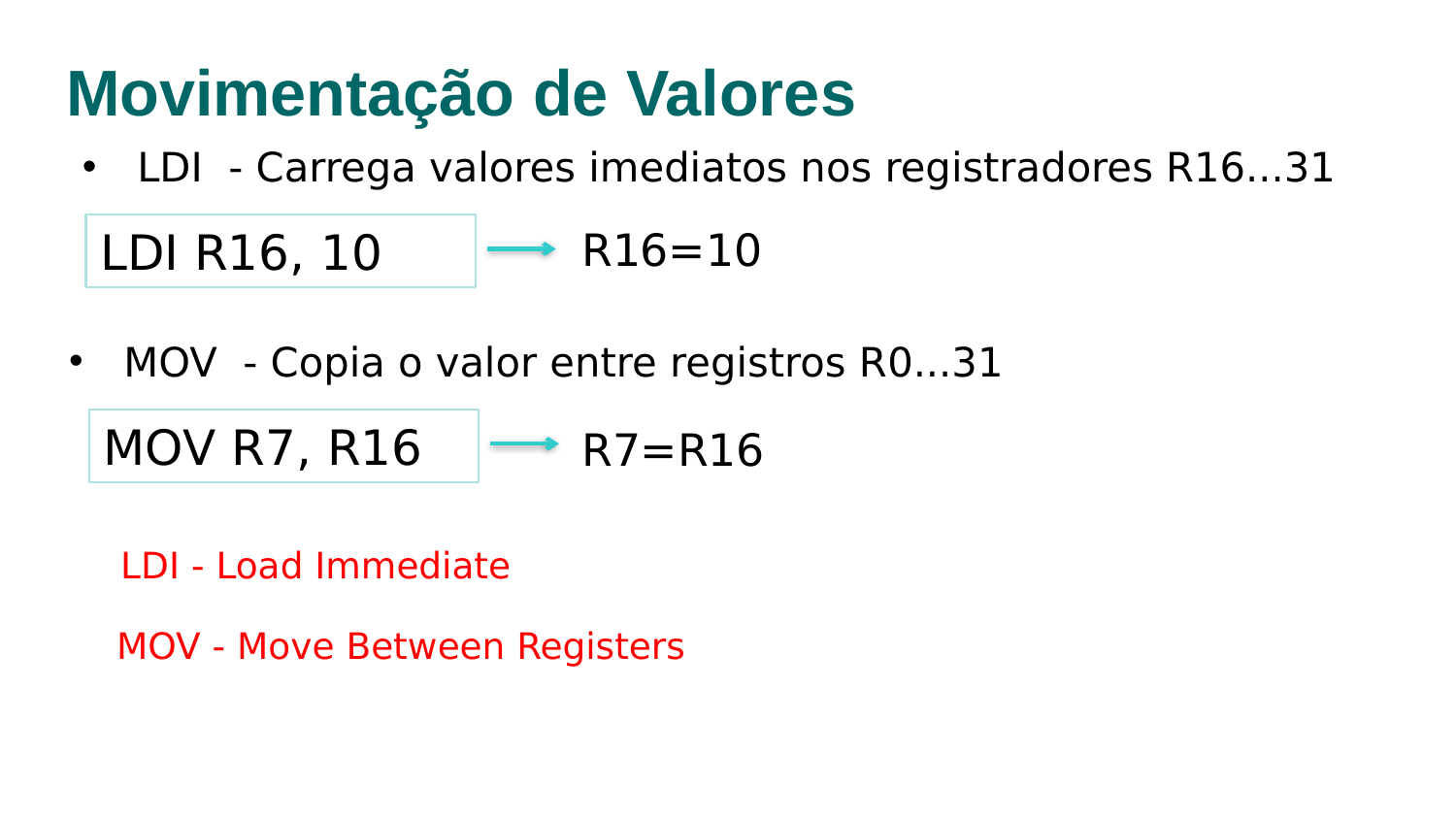

# Movimentação de Valores
LDI  - Carrega valores imediatos nos registradores R16...31
LDI R16, 10
R16=10
MOV  - Copia o valor entre registros R0...31
MOV R7, R16
R7=R16
LDI - Load Immediate
MOV - Move Between Registers